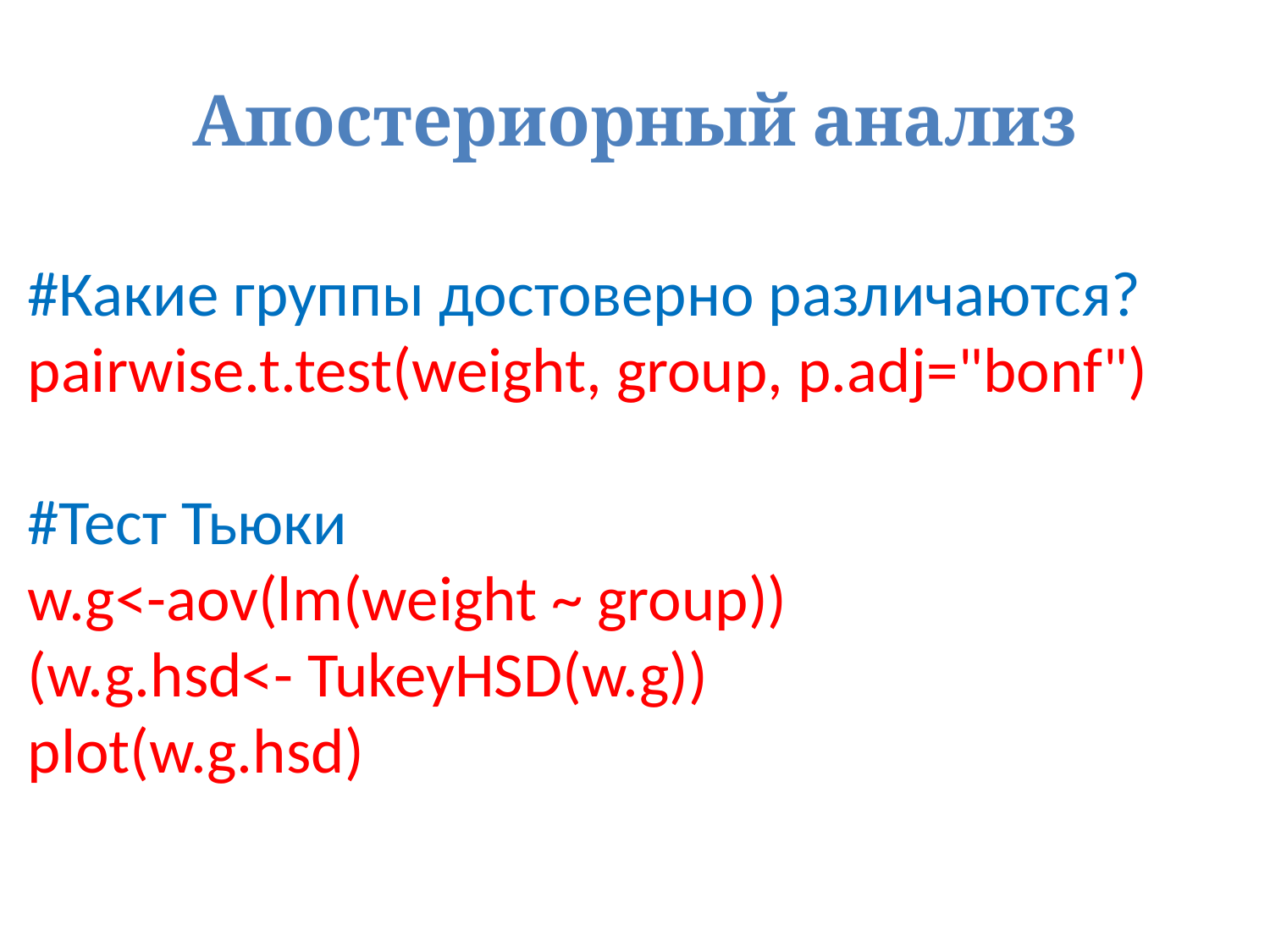

# Апостериорный анализ
#Какие группы достоверно различаются?
pairwise.t.test(weight, group, p.adj="bonf")

#Тест Тьюки
w.g<-aov(lm(weight ~ group))
(w.g.hsd<- TukeyHSD(w.g))
plot(w.g.hsd)